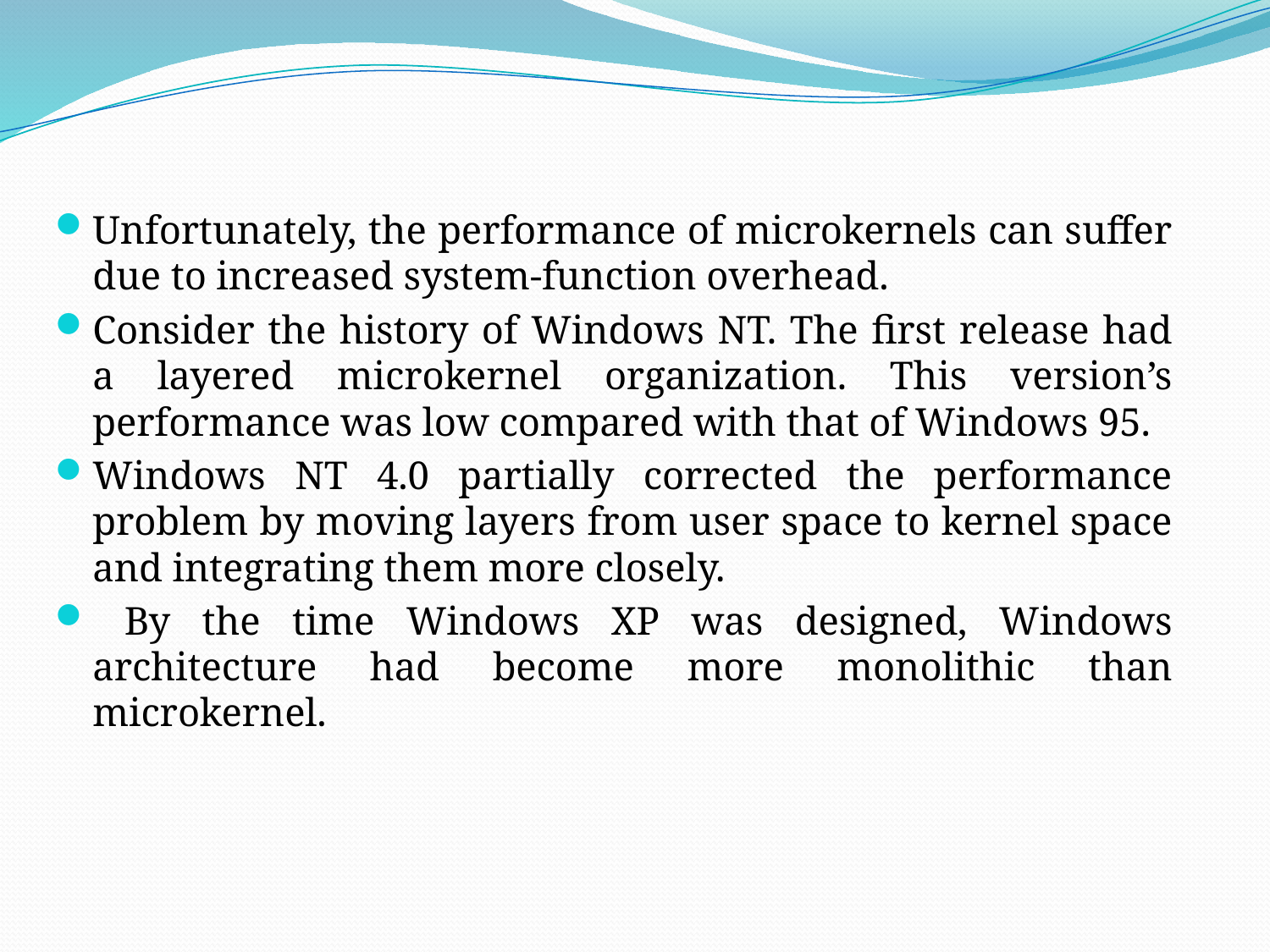

Unfortunately, the performance of microkernels can suffer due to increased system-function overhead.
Consider the history of Windows NT. The first release had a layered microkernel organization. This version’s performance was low compared with that of Windows 95.
Windows NT 4.0 partially corrected the performance problem by moving layers from user space to kernel space and integrating them more closely.
 By the time Windows XP was designed, Windows architecture had become more monolithic than microkernel.